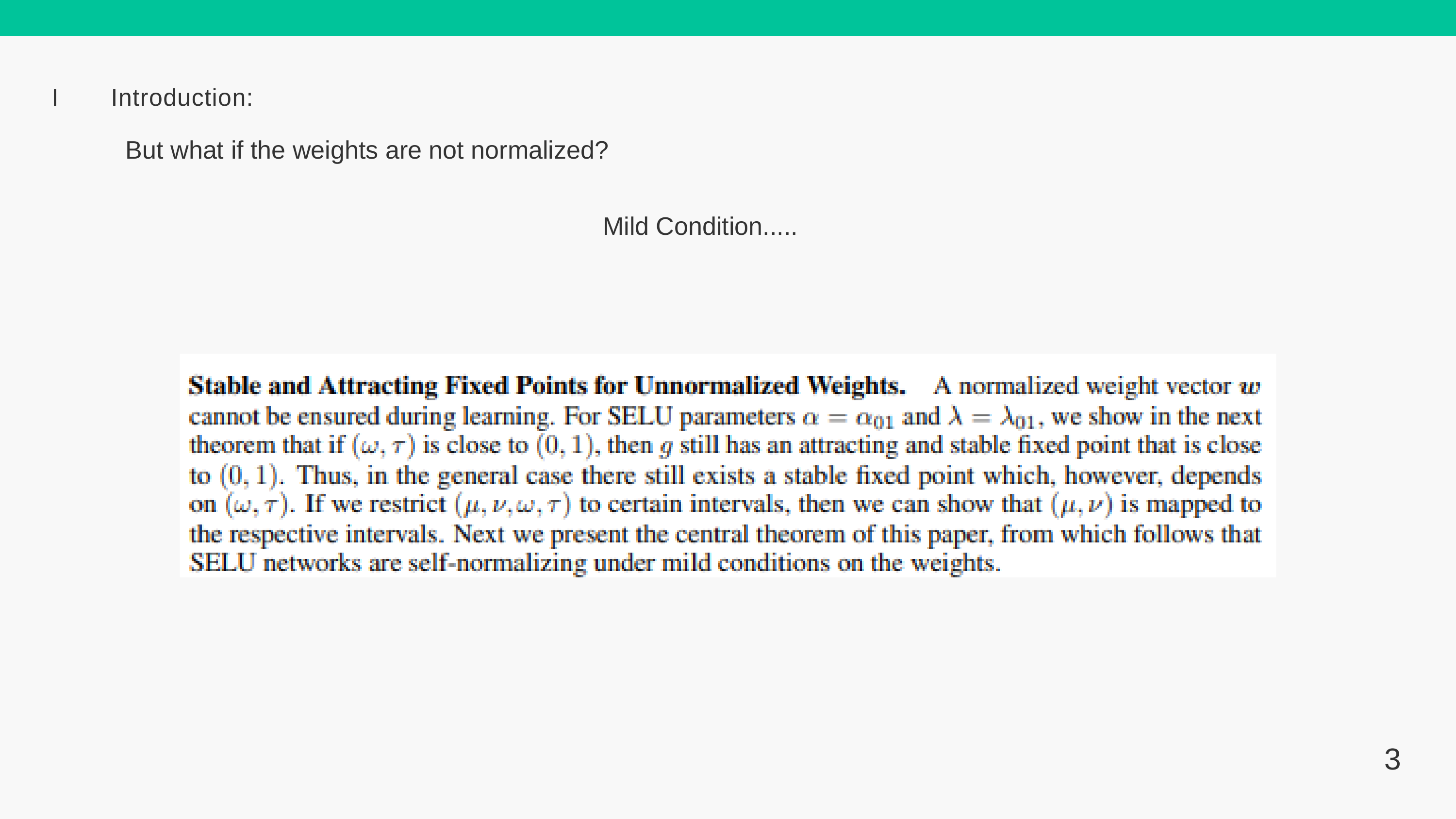

I
Introduction:
But what if the weights are not normalized?
Mild Condition.....

3